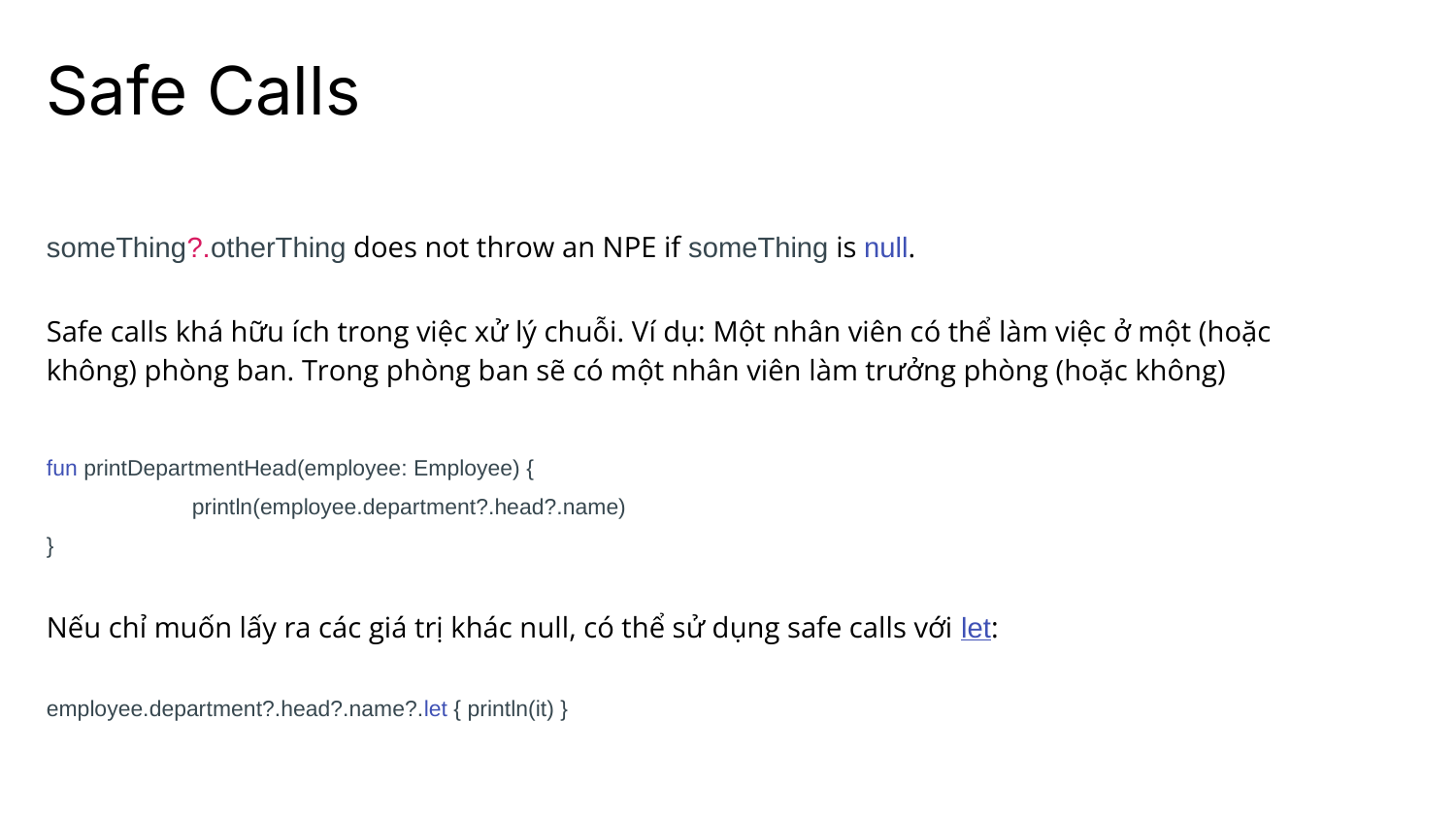

# Safe Calls
someThing?.otherThing does not throw an NPE if someThing is null.

Safe calls khá hữu ích trong việc xử lý chuỗi. Ví dụ: Một nhân viên có thể làm việc ở một (hoặc không) phòng ban. Trong phòng ban sẽ có một nhân viên làm trưởng phòng (hoặc không)

fun printDepartmentHead(employee: Employee) {
	println(employee.department?.head?.name)
}

Nếu chỉ muốn lấy ra các giá trị khác null, có thể sử dụng safe calls với let:

employee.department?.head?.name?.let { println(it) }